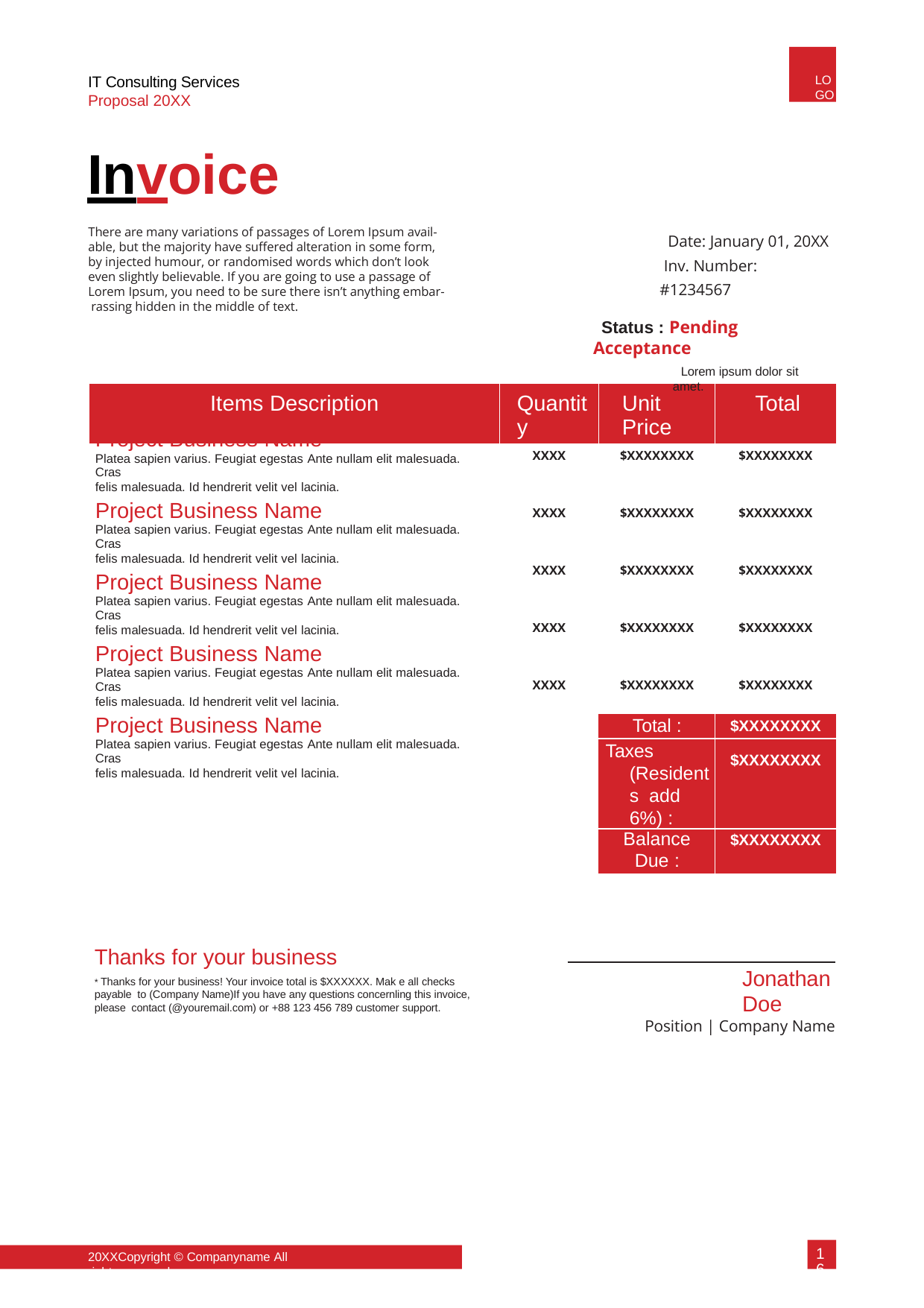

LOGO
IT Consulting Services Proposal 20XX
Invoice
There are many variations of passages of Lorem Ipsum avail-  able, but the majority have suffered alteration in some form,  by injected humour, or randomised words which don’t look  even slightly believable. If you are going to use a passage of  Lorem Ipsum, you need to be sure there isn’t anything embar-  rassing hidden in the middle of text.
Date: January 01, 20XX  Inv. Number: #1234567
Status : Pending Acceptance
Lorem ipsum dolor sit amet.
| Items Description | Quantity | Unit Price | Total |
| --- | --- | --- | --- |
Project Business Name
Platea sapien varius. Feugiat egestas Ante nullam elit malesuada. Cras
felis malesuada. Id hendrerit velit vel lacinia.
Project Business Name
Platea sapien varius. Feugiat egestas Ante nullam elit malesuada. Cras
felis malesuada. Id hendrerit velit vel lacinia.
Project Business Name
Platea sapien varius. Feugiat egestas Ante nullam elit malesuada. Cras
felis malesuada. Id hendrerit velit vel lacinia.
Project Business Name
Platea sapien varius. Feugiat egestas Ante nullam elit malesuada. Cras
felis malesuada. Id hendrerit velit vel lacinia.
Project Business Name
Platea sapien varius. Feugiat egestas Ante nullam elit malesuada. Cras
felis malesuada. Id hendrerit velit vel lacinia.
XXXX
$XXXXXXXX
$XXXXXXXX
XXXX
$XXXXXXXX
$XXXXXXXX
XXXX
$XXXXXXXX
$XXXXXXXX
XXXX
$XXXXXXXX
$XXXXXXXX
XXXX
$XXXXXXXX
$XXXXXXXX
| Total : | $XXXXXXXX |
| --- | --- |
| Taxes (Residents add 6%) : | $XXXXXXXX |
| Balance Due : | $XXXXXXXX |
Thanks for your business
* Thanks for your business! Your invoice total is $XXXXXX. Mak e all checks payable  to (Company Name)If you have any questions concernling this invoice, please  contact (@youremail.com) or +88 123 456 789 customer support.

Jonathan Doe
Position | Company Name

16

20XXCopyright © Companyname All rights reserved